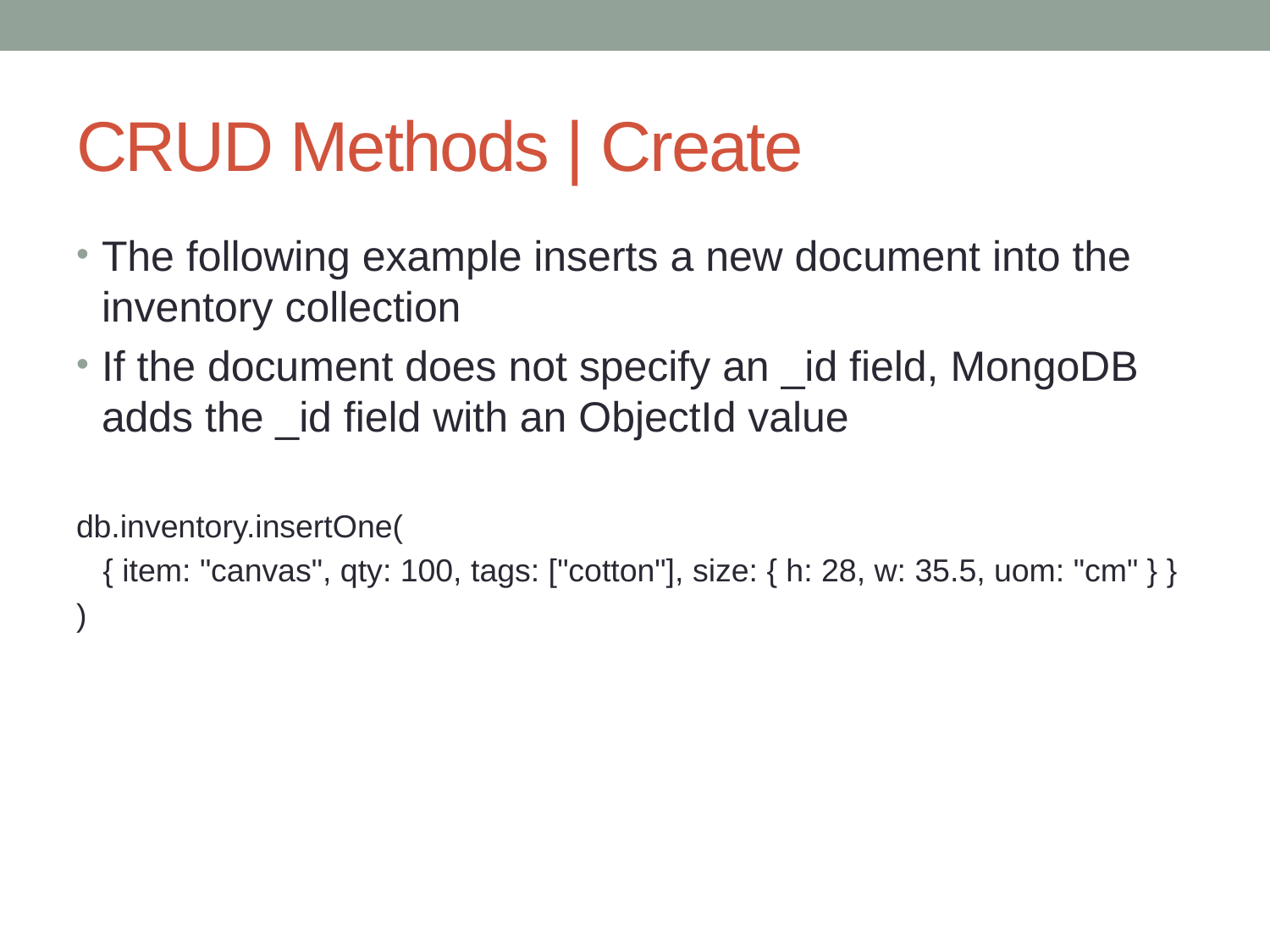

# CRUD Methods | Create
The following example inserts a new document into the inventory collection
If the document does not specify an _id field, MongoDB adds the _id field with an ObjectId value

db.inventory.insertOne(
   { item: "canvas", qty: 100, tags: ["cotton"], size: { h: 28, w: 35.5, uom: "cm" } }
)